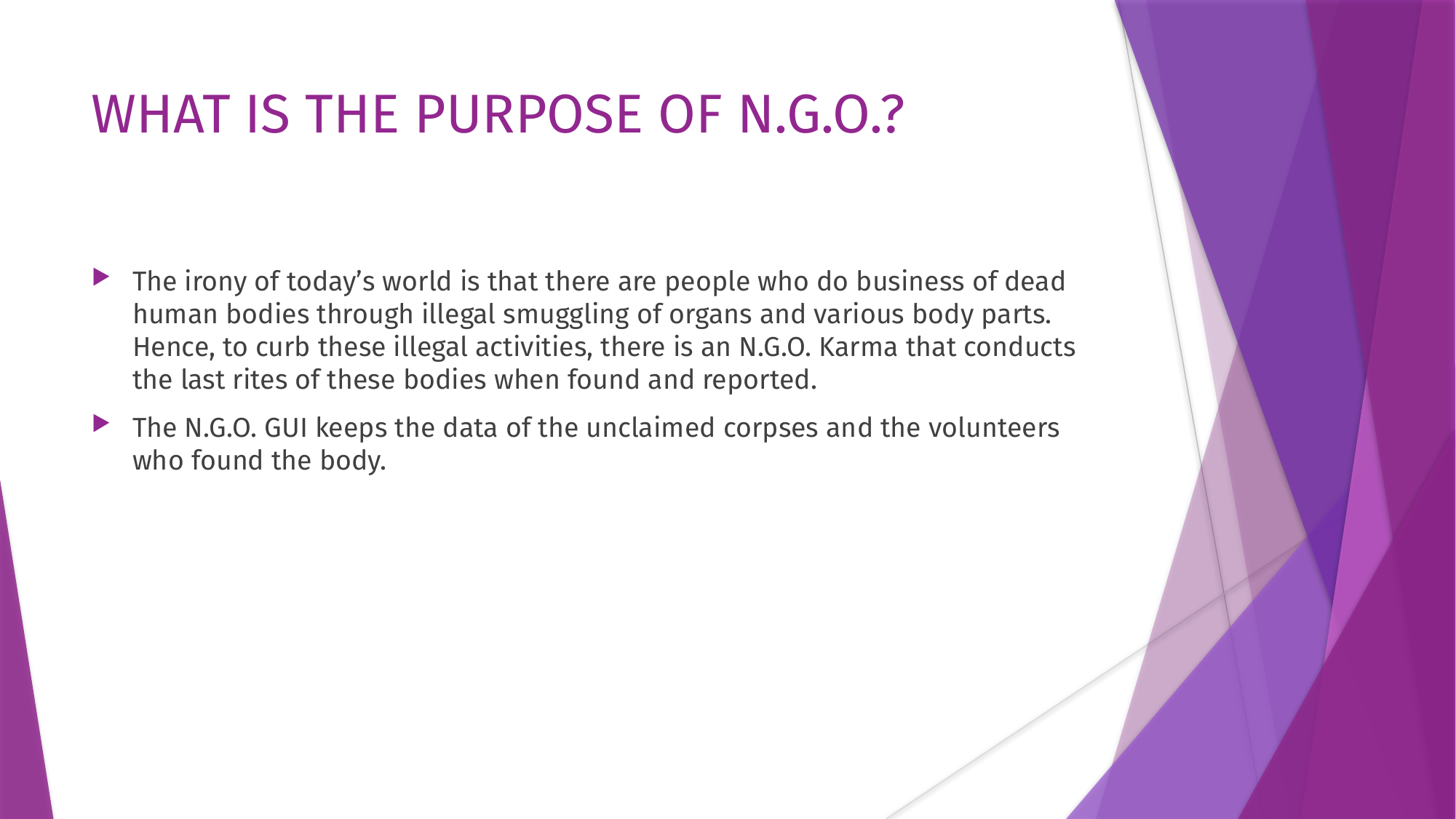

WHAT IS THE PURPOSE OF N.G.O.?
The irony of today’s world is that there are people who do business of dead human bodies through illegal smuggling of organs and various body parts. Hence, to curb these illegal activities, there is an N.G.O. Karma that conducts the last rites of these bodies when found and reported.
The N.G.O. GUI keeps the data of the unclaimed corpses and the volunteers who found the body.